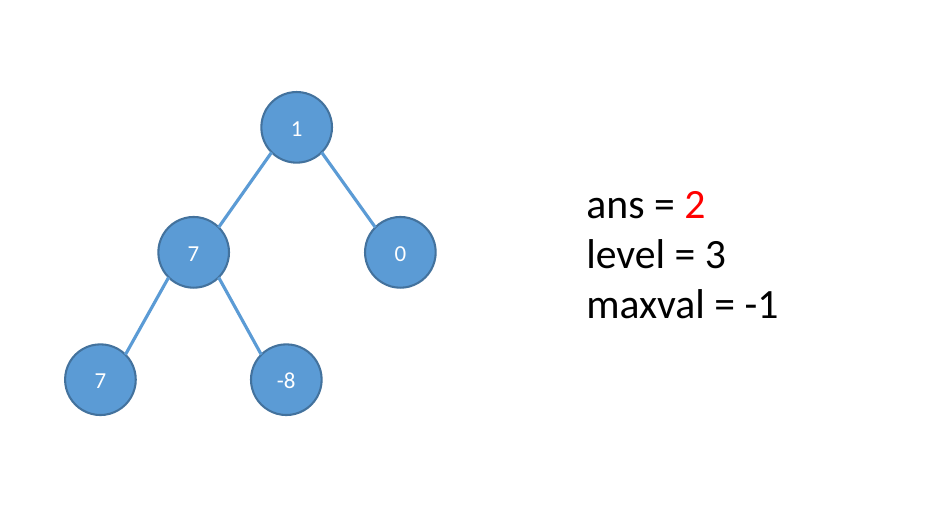

1
ans = 2
level = 3
maxval = -1
7
0
7
-8